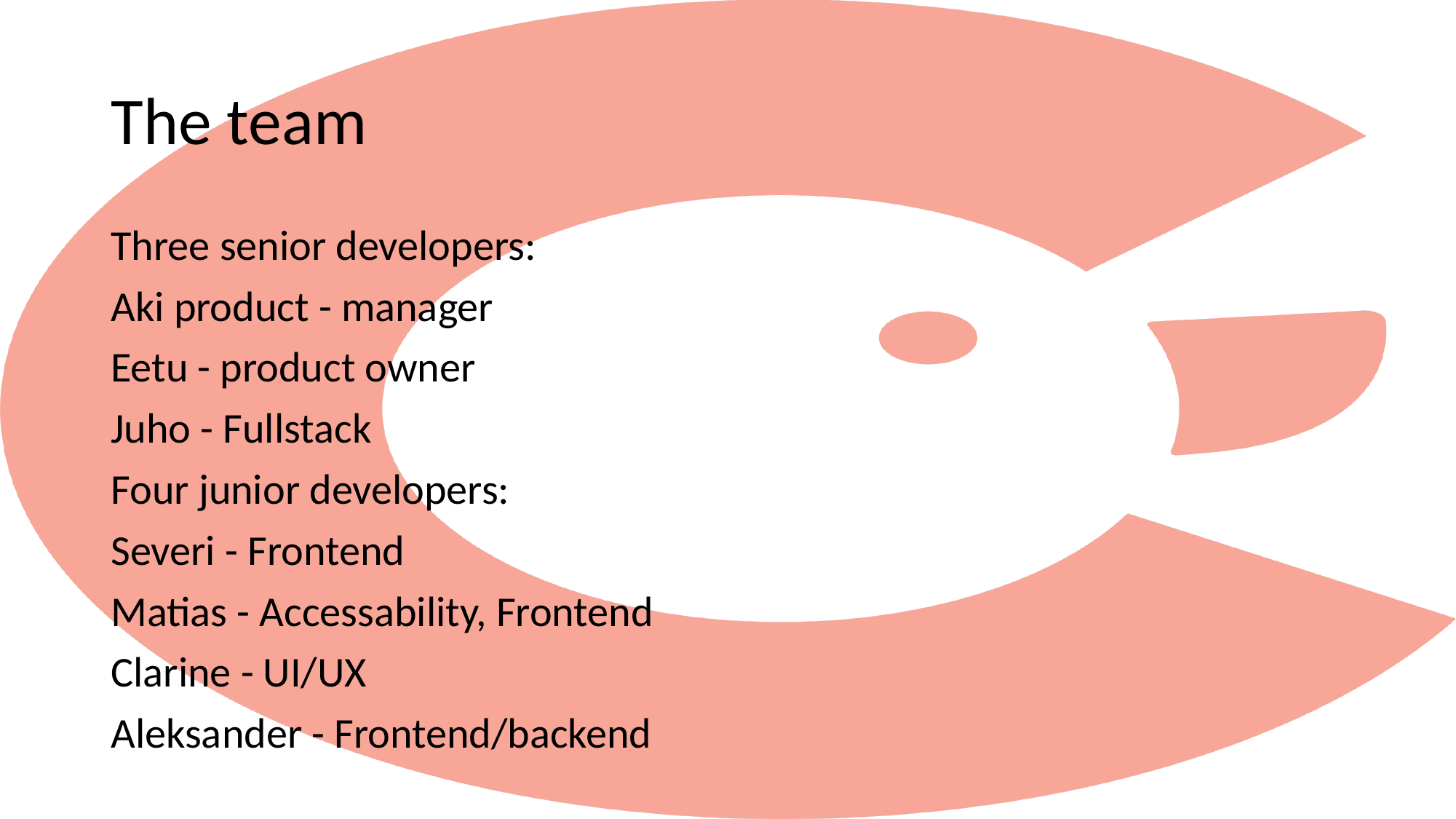

# The team
Three senior developers:
Aki product - manager
Eetu - product owner
Juho - Fullstack
Four junior developers:
Severi - Frontend
Matias - Accessability, Frontend
Clarine - UI/UX
Aleksander - Frontend/backend